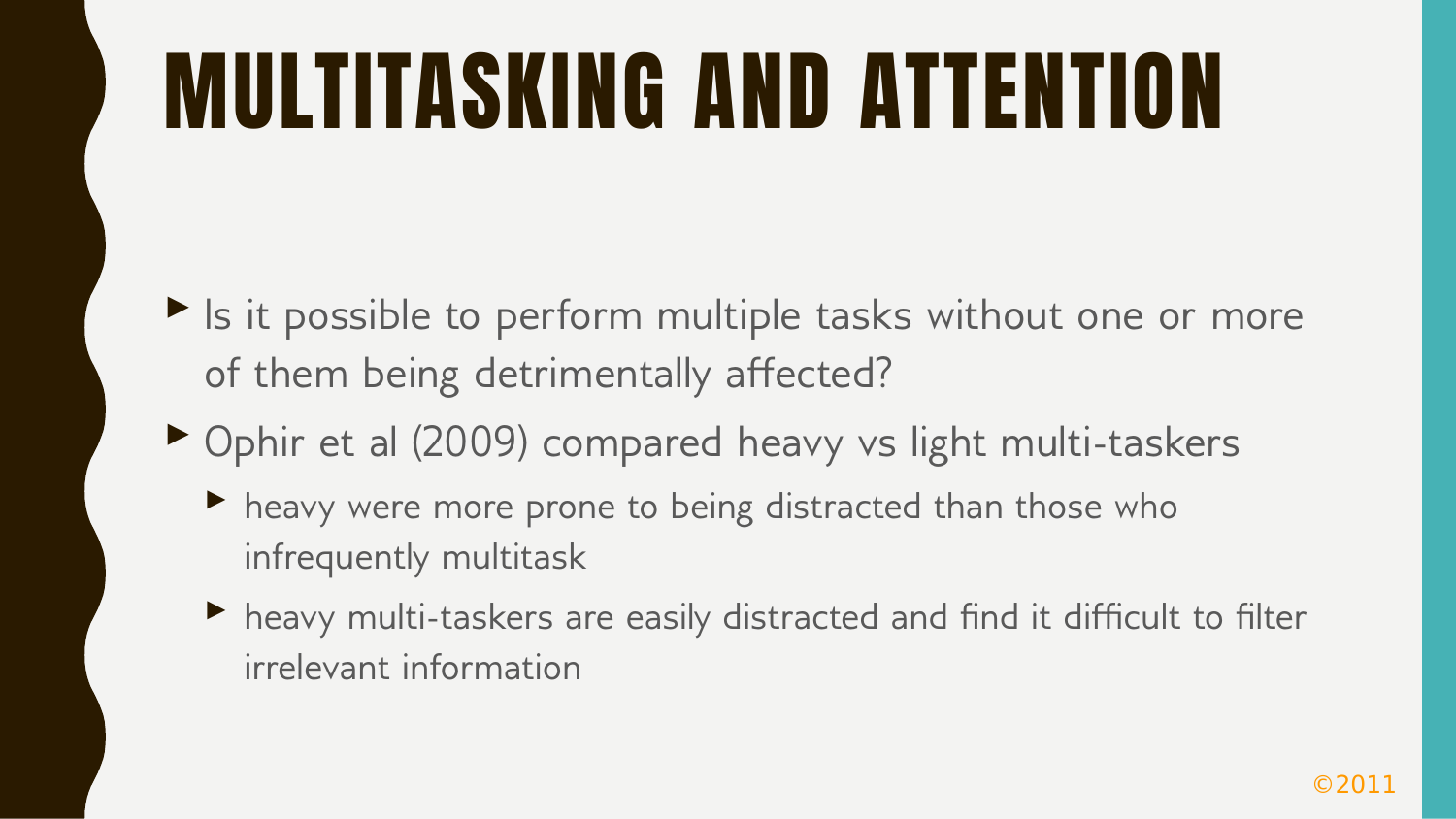

# Multitasking and attention
Is it possible to perform multiple tasks without one or more of them being detrimentally affected?
Ophir et al (2009) compared heavy vs light multi-taskers
heavy were more prone to being distracted than those who infrequently multitask
heavy multi-taskers are easily distracted and find it difficult to filter irrelevant information